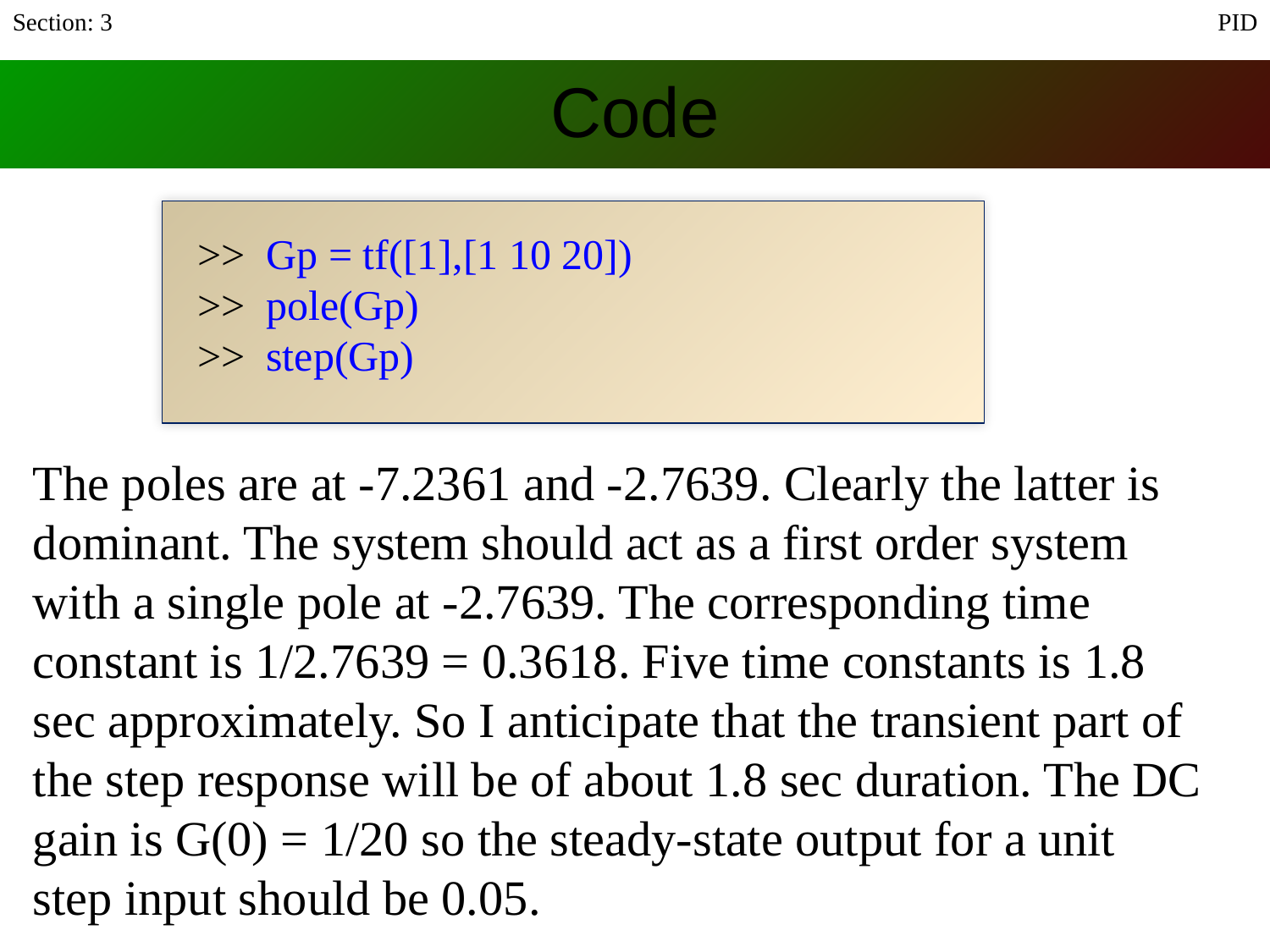

Section: 3
PID

Code

>>  Gp = tf([1],[1 10 20])
>>  pole(Gp)
>>  step(Gp)
The poles are at -7.2361 and -2.7639. Clearly the latter is dominant. The system should act as a first order system with a single pole at -2.7639. The corresponding time constant is 1/2.7639 = 0.3618. Five time constants is 1.8 sec approximately. So I anticipate that the transient part of the step response will be of about 1.8 sec duration. The DC gain is G(0) = 1/20 so the steady-state output for a unit step input should be 0.05.